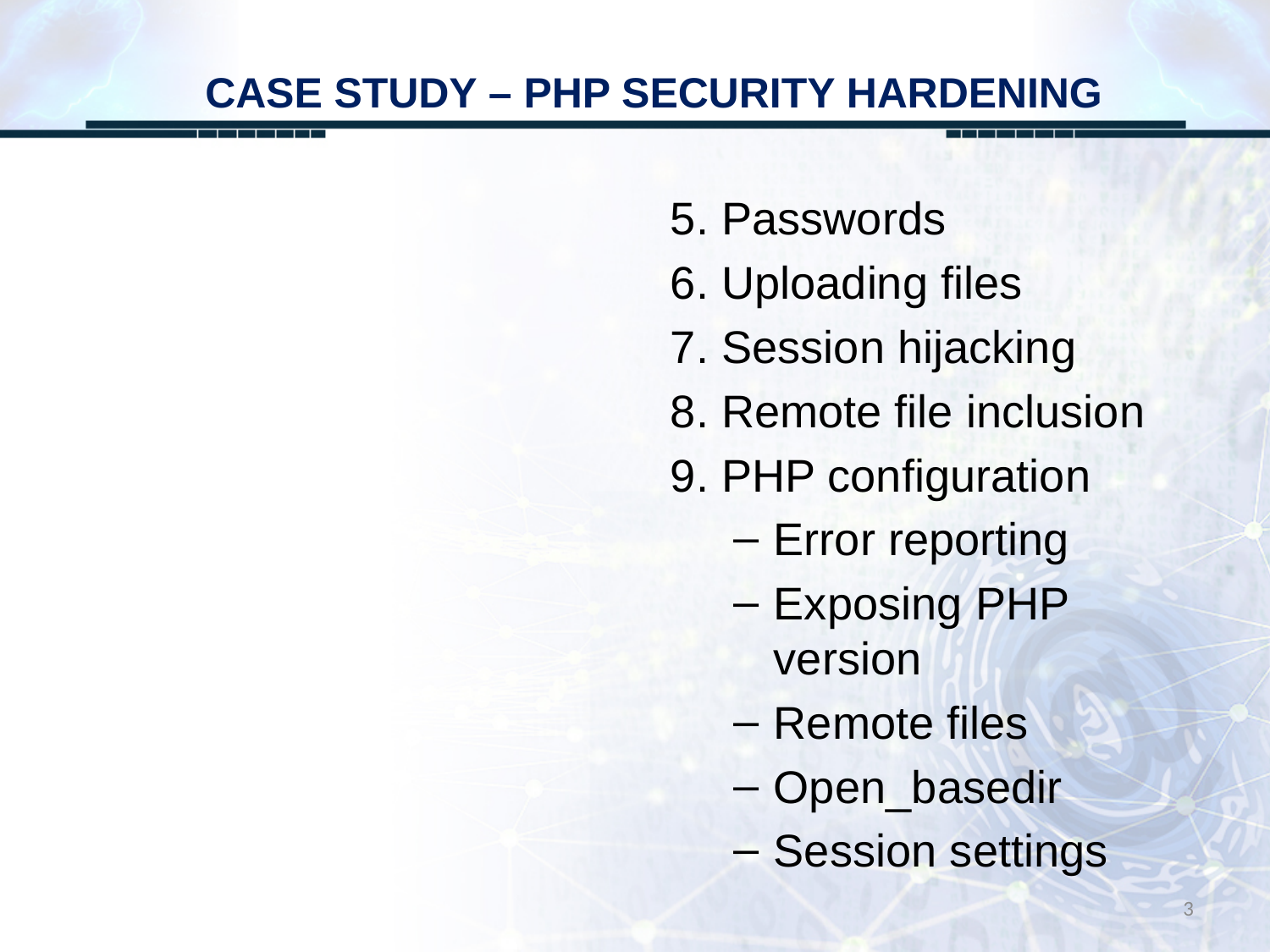

# CASE STUDY – PHP SECURITY HARDENING
5. Passwords
6. Uploading files
7. Session hijacking
8. Remote file inclusion
9. PHP configuration
Error reporting
Exposing PHP version
Remote files
Open_basedir
Session settings

3